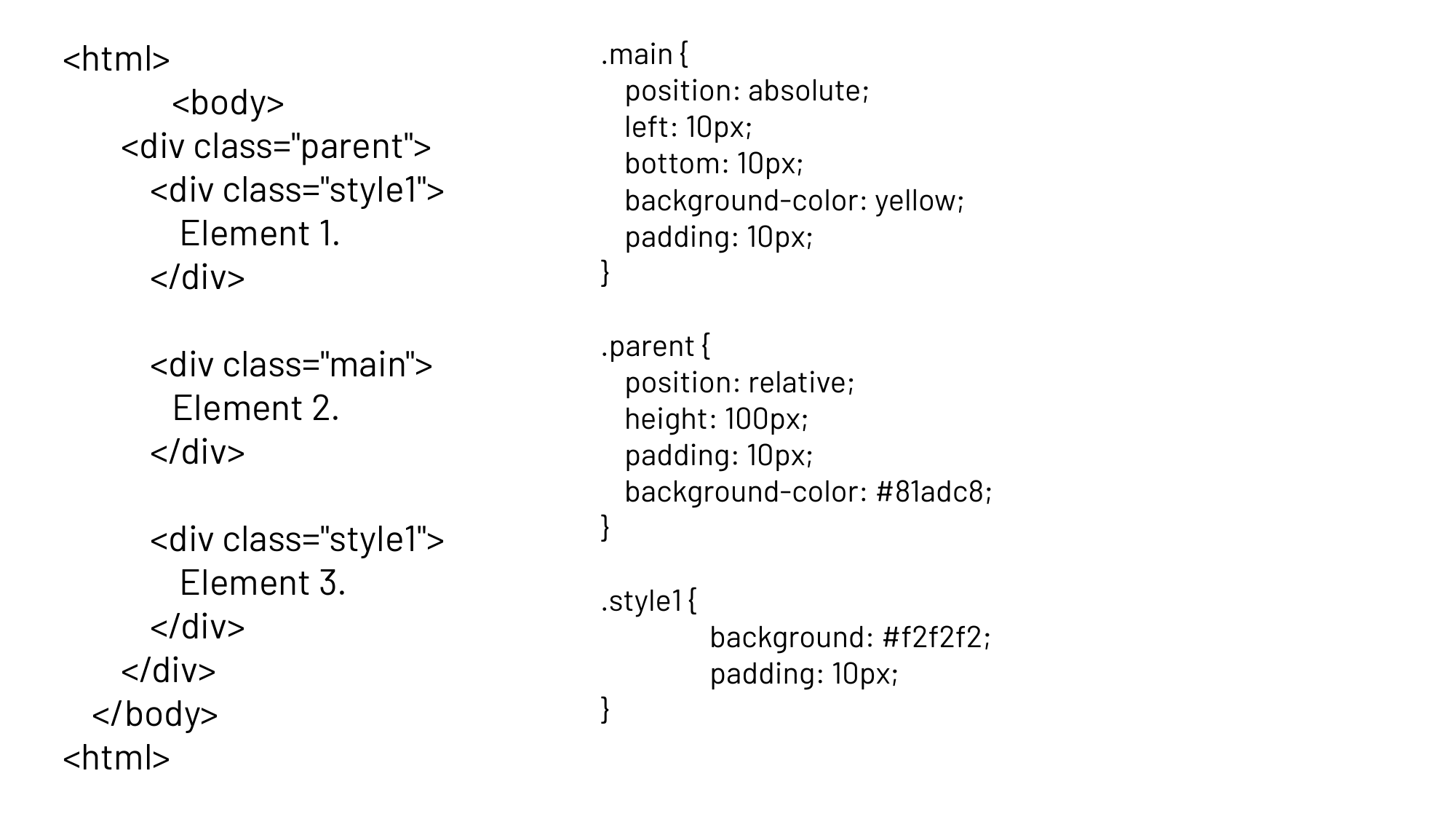

<html>
	<body>
        <div class="parent">
            <div class="style1">
                Element 1.
            </div>

            <div class="main">
	Element 2.
            </div>

            <div class="style1">
                Element 3.
            </div>
        </div>
    </body>
<html>
.main {
    position: absolute;
    left: 10px;
    bottom: 10px;
    background-color: yellow;
    padding: 10px;
}

.parent {
    position: relative;
    height: 100px;
    padding: 10px;
    background-color: #81adc8;
}

.style1 {
	background: #f2f2f2;
	padding: 10px;
}